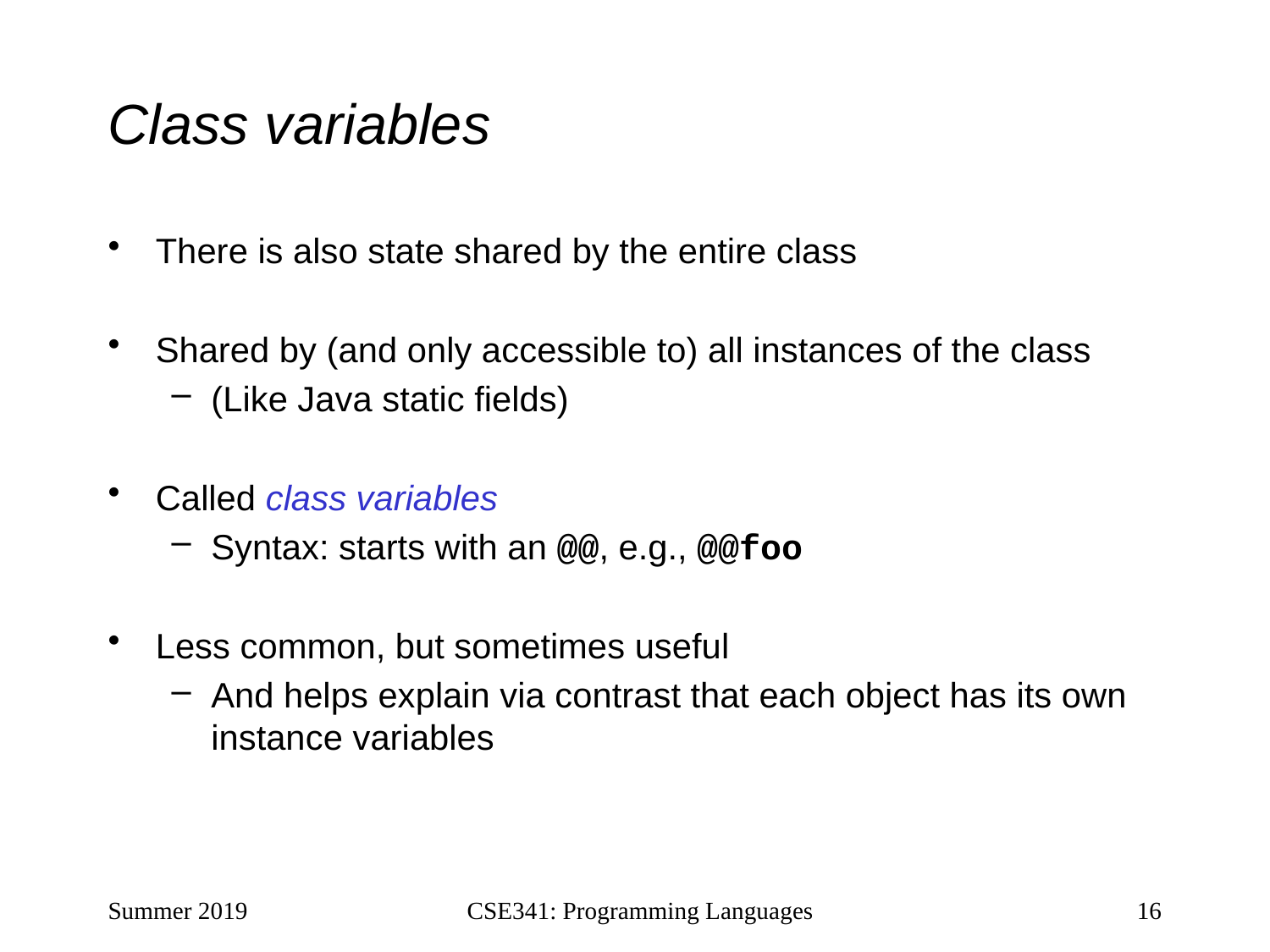

# Class variables
There is also state shared by the entire class

Shared by (and only accessible to) all instances of the class
(Like Java static fields)

Called class variables
Syntax: starts with an @@, e.g., @@foo

Less common, but sometimes useful
And helps explain via contrast that each object has its own instance variables
Summer 2019
CSE341: Programming Languages
16